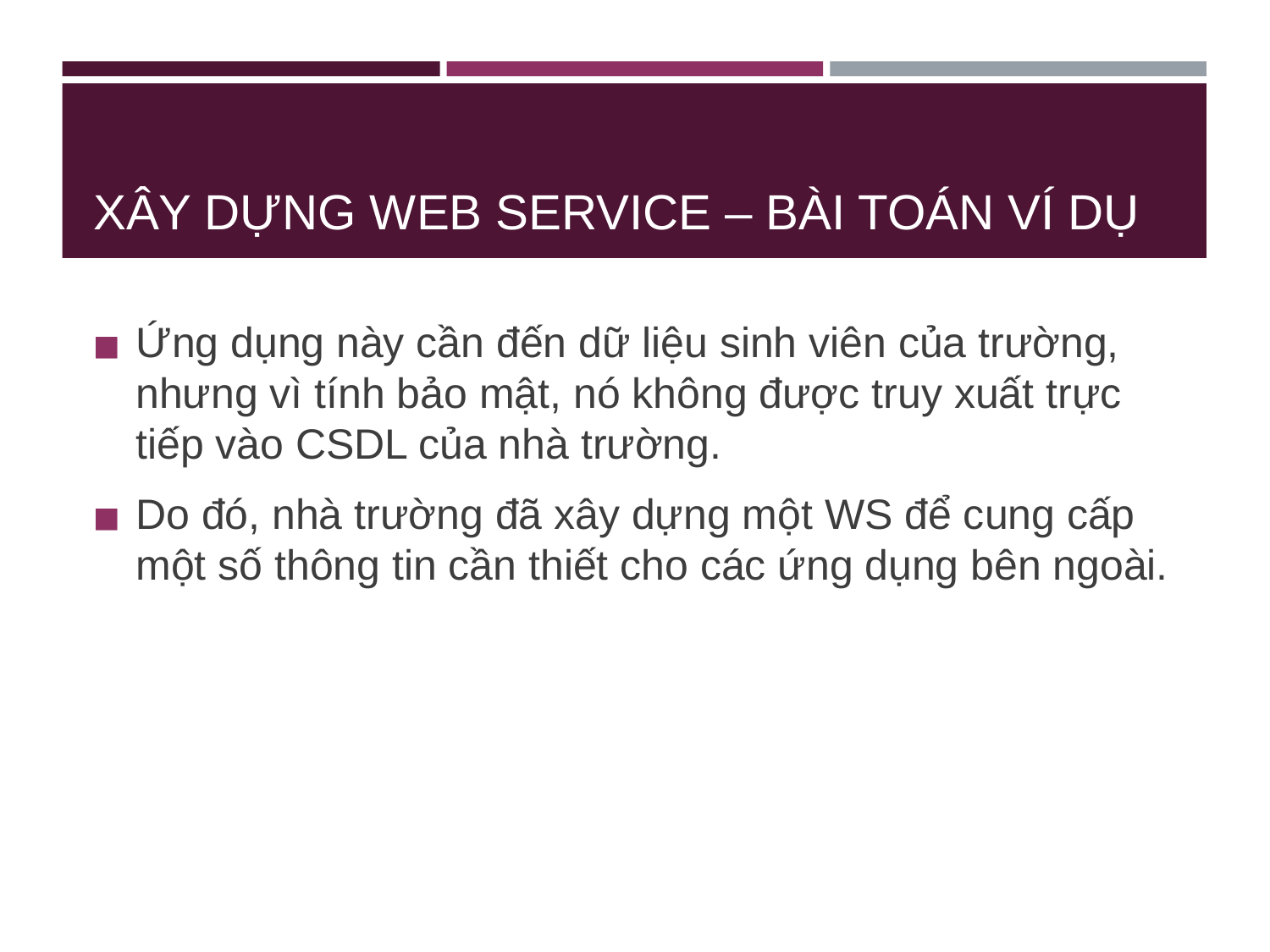

# XÂY DỰNG WEB SERVICE – BÀI TOÁN VÍ DỤ
Ứng dụng này cần đến dữ liệu sinh viên của trường, nhưng vì tính bảo mật, nó không được truy xuất trực tiếp vào CSDL của nhà trường.
Do đó, nhà trường đã xây dựng một WS để cung cấp một số thông tin cần thiết cho các ứng dụng bên ngoài.